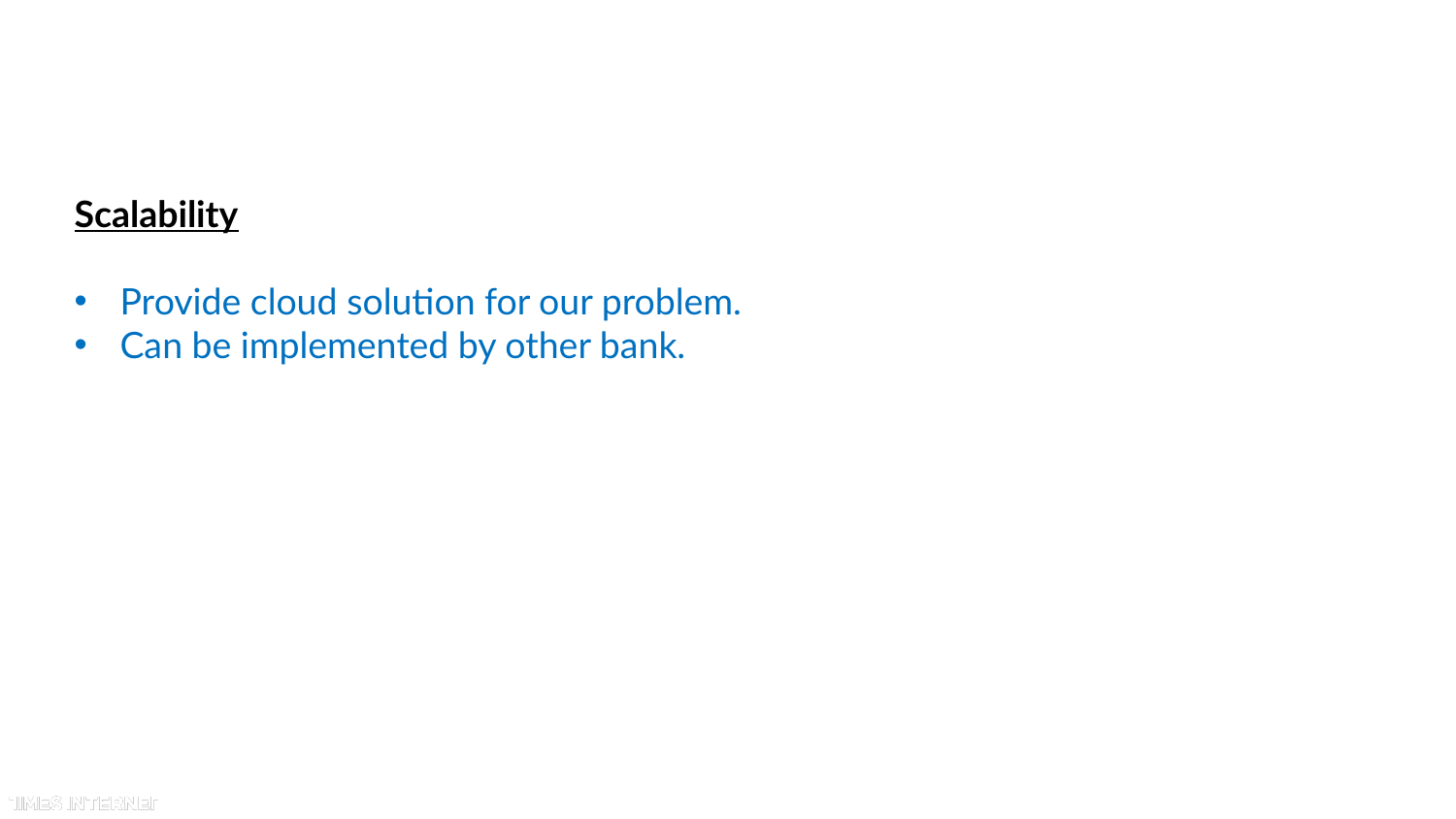

# Scalability

Provide cloud solution for our problem.
Can be implemented by other bank.